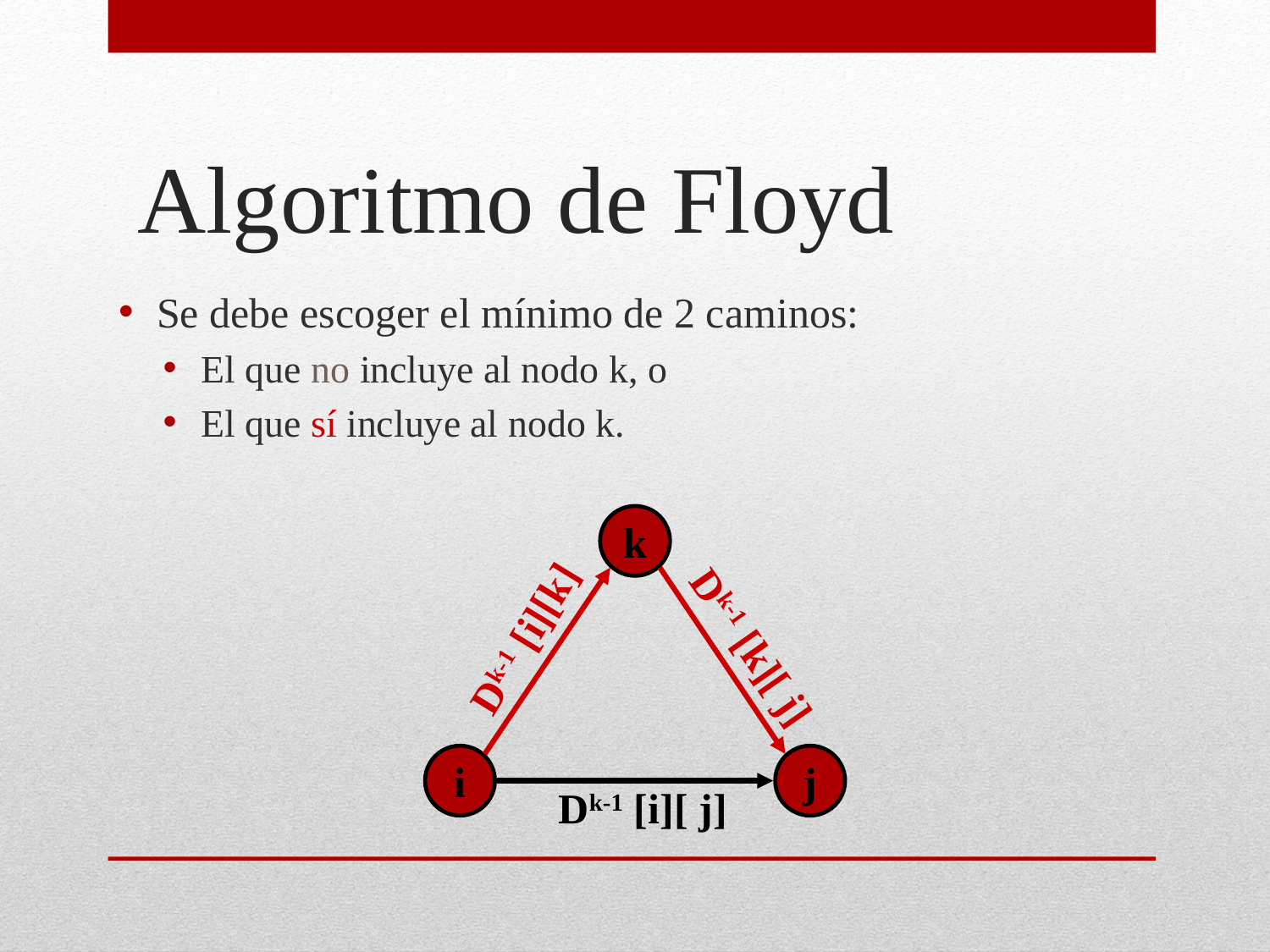

# Algoritmo de Floyd
Se debe escoger el mínimo de 2 caminos:
El que no incluye al nodo k, o
El que sí incluye al nodo k.
k
Dk-1 [i][k]
Dk-1 [k][ j]
i
j
Dk-1 [i][ j]